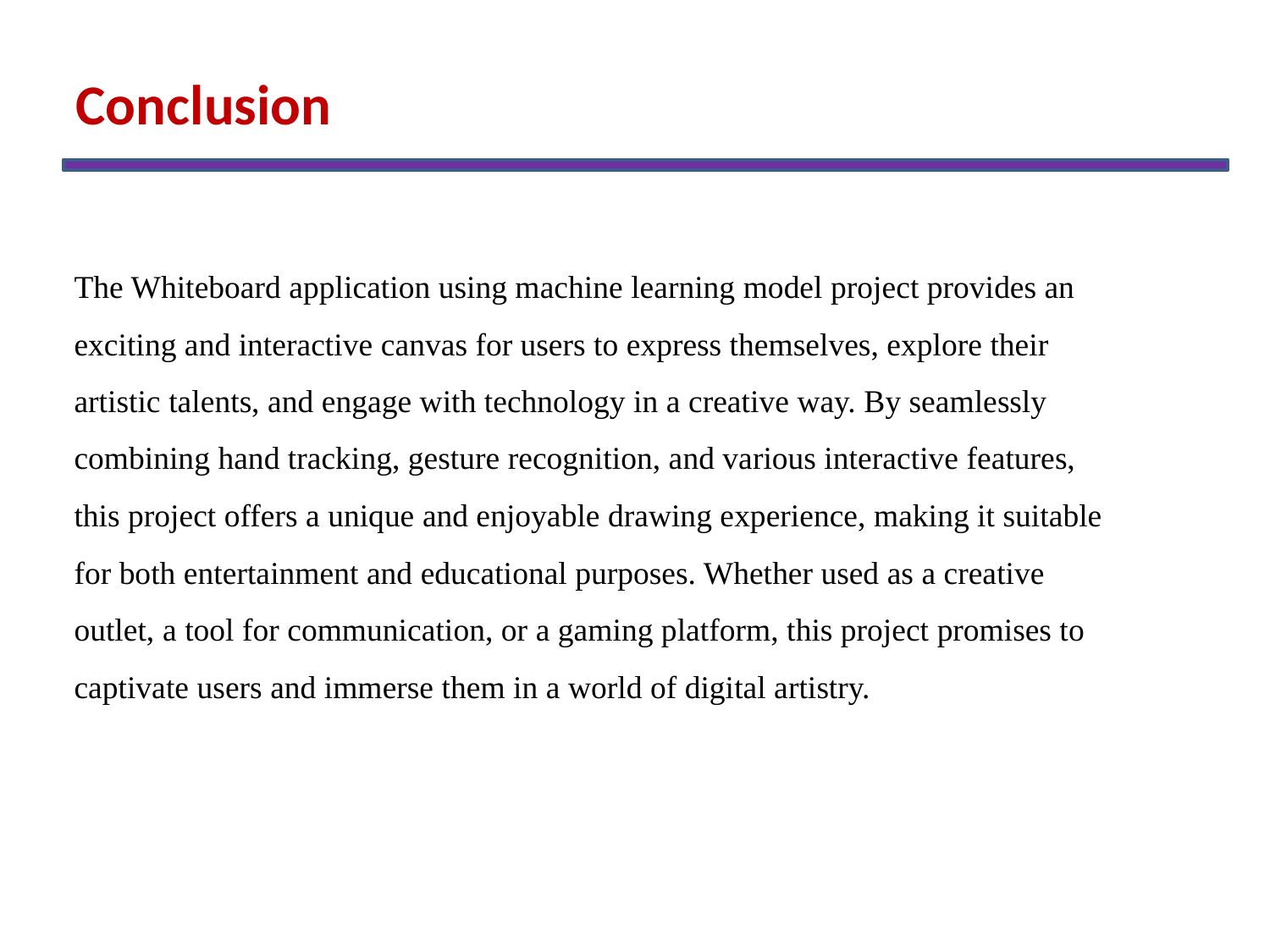

Conclusion

# The Whiteboard application using machine learning model project provides an
exciting and interactive canvas for users to express themselves, explore their
artistic talents, and engage with technology in a creative way. By seamlessly
combining hand tracking, gesture recognition, and various interactive features,
this project offers a unique and enjoyable drawing experience, making it suitable
for both entertainment and educational purposes. Whether used as a creative
outlet, a tool for communication, or a gaming platform, this project promises to
captivate users and immerse them in a world of digital artistry.